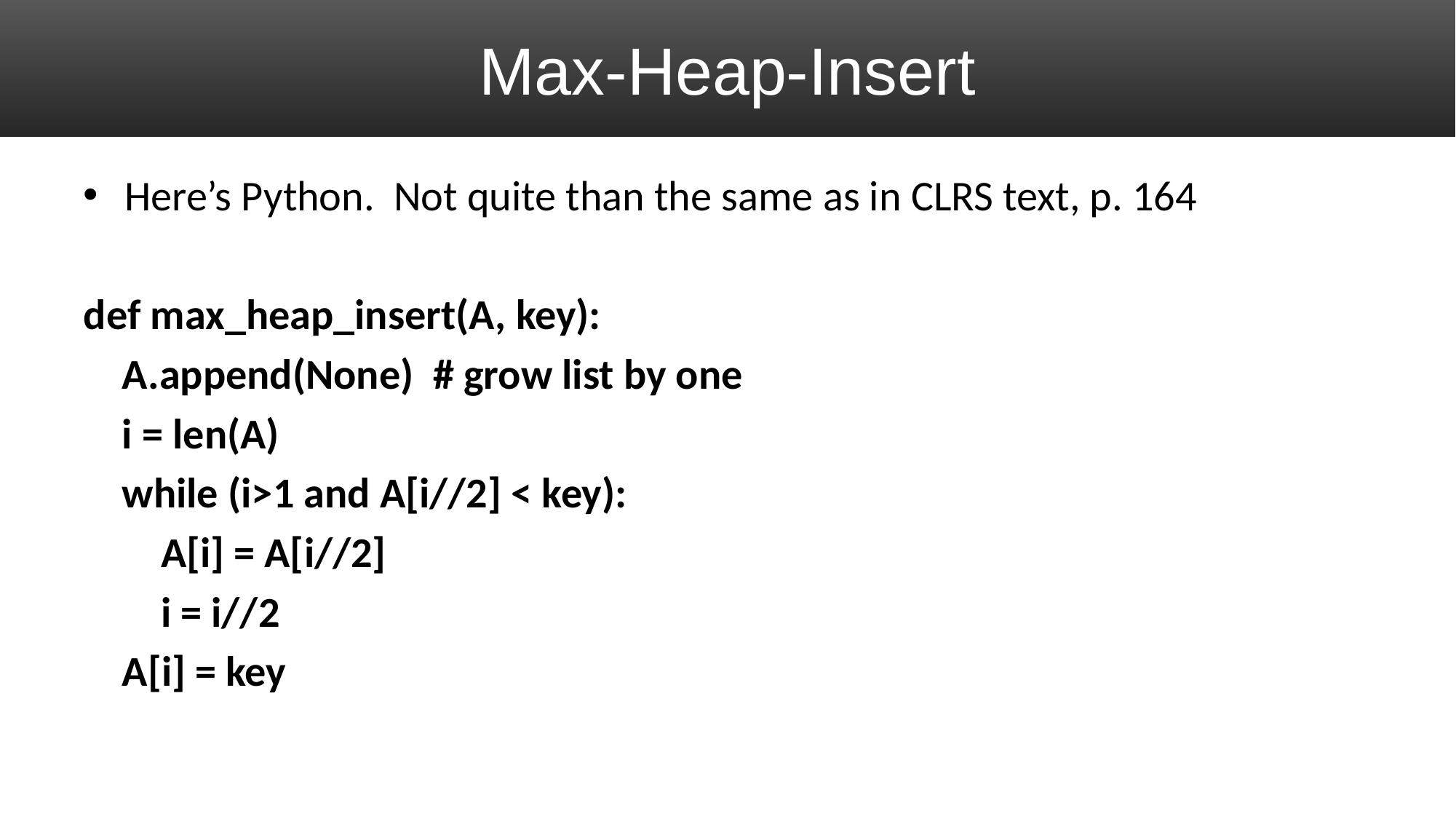

# Max-Heap-Insert
Here’s Python.  Not quite than the same as in CLRS text, p. 164

def max_heap_insert(A, key):
    A.append(None)  # grow list by one
    i = len(A)
    while (i>1 and A[i//2] < key):
        A[i] = A[i//2]
        i = i//2
    A[i] = key